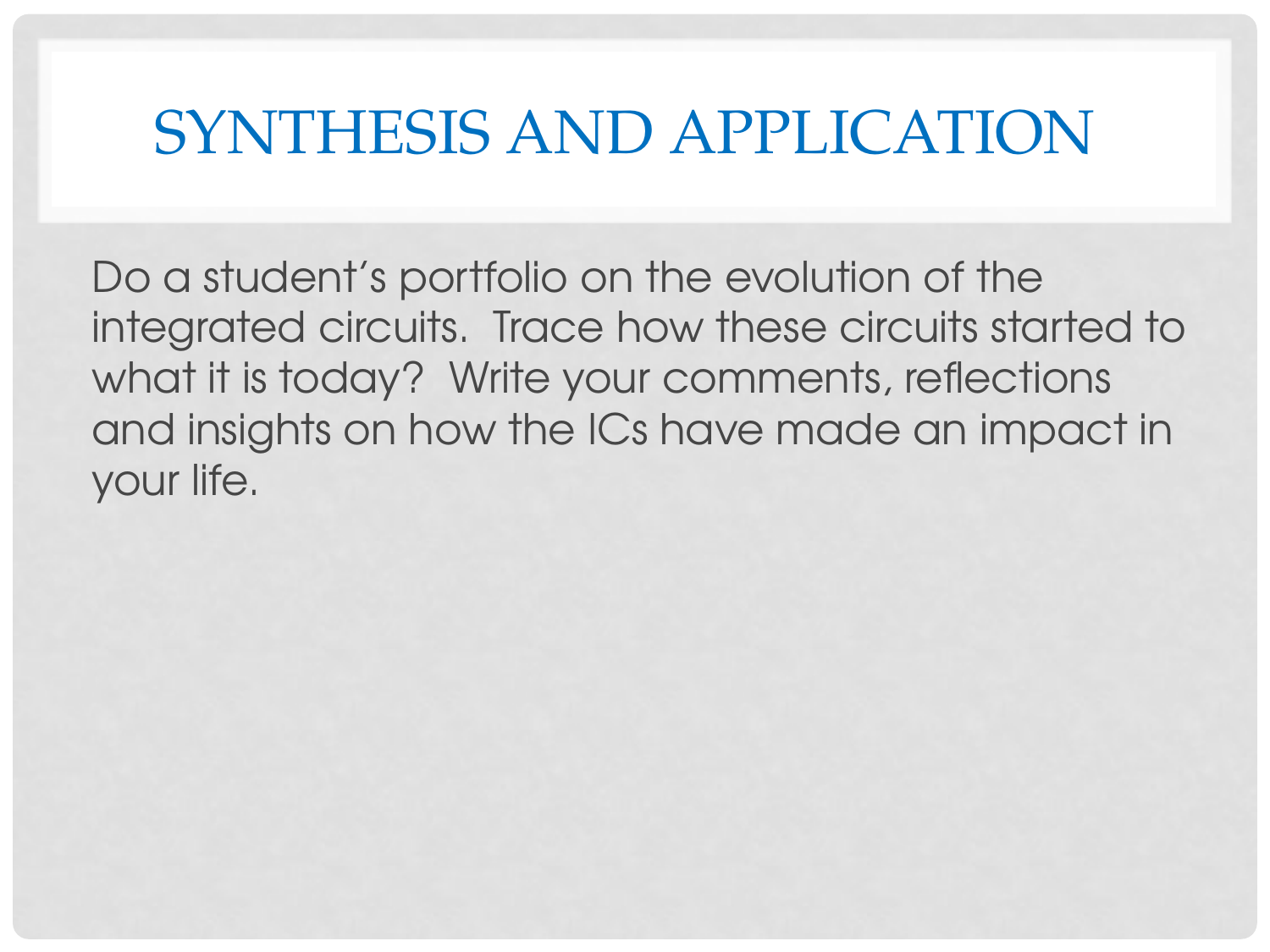

# Synthesis and Application
Do a student’s portfolio on the evolution of the integrated circuits.  Trace how these circuits started to what it is today?  Write your comments, reflections and insights on how the ICs have made an impact in your life.